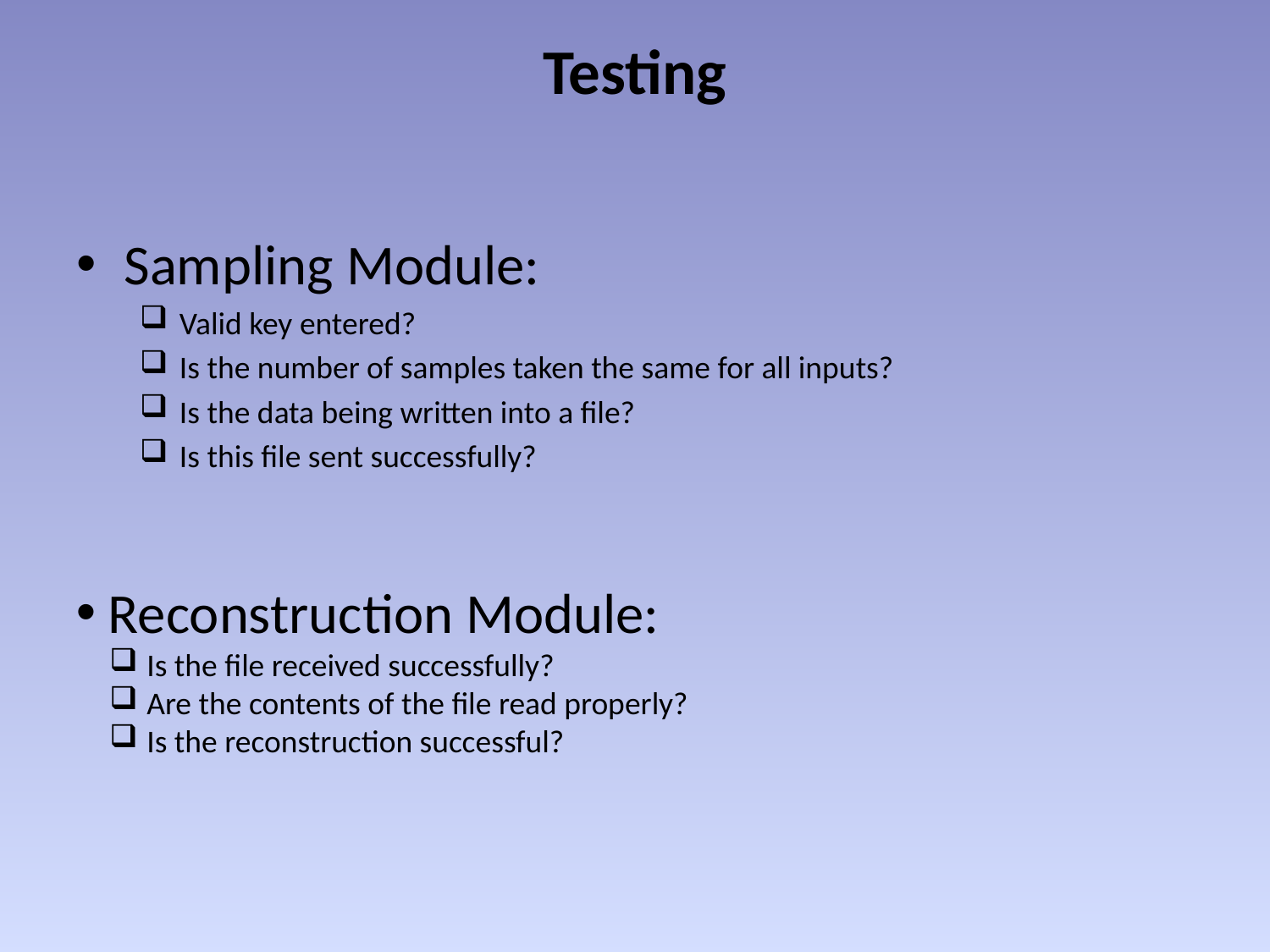

# Testing
Sampling Module:
Valid key entered?
Is the number of samples taken the same for all inputs?
Is the data being written into a file?
Is this file sent successfully?

 Reconstruction Module:
 Is the file received successfully?
 Are the contents of the file read properly?
 Is the reconstruction successful?